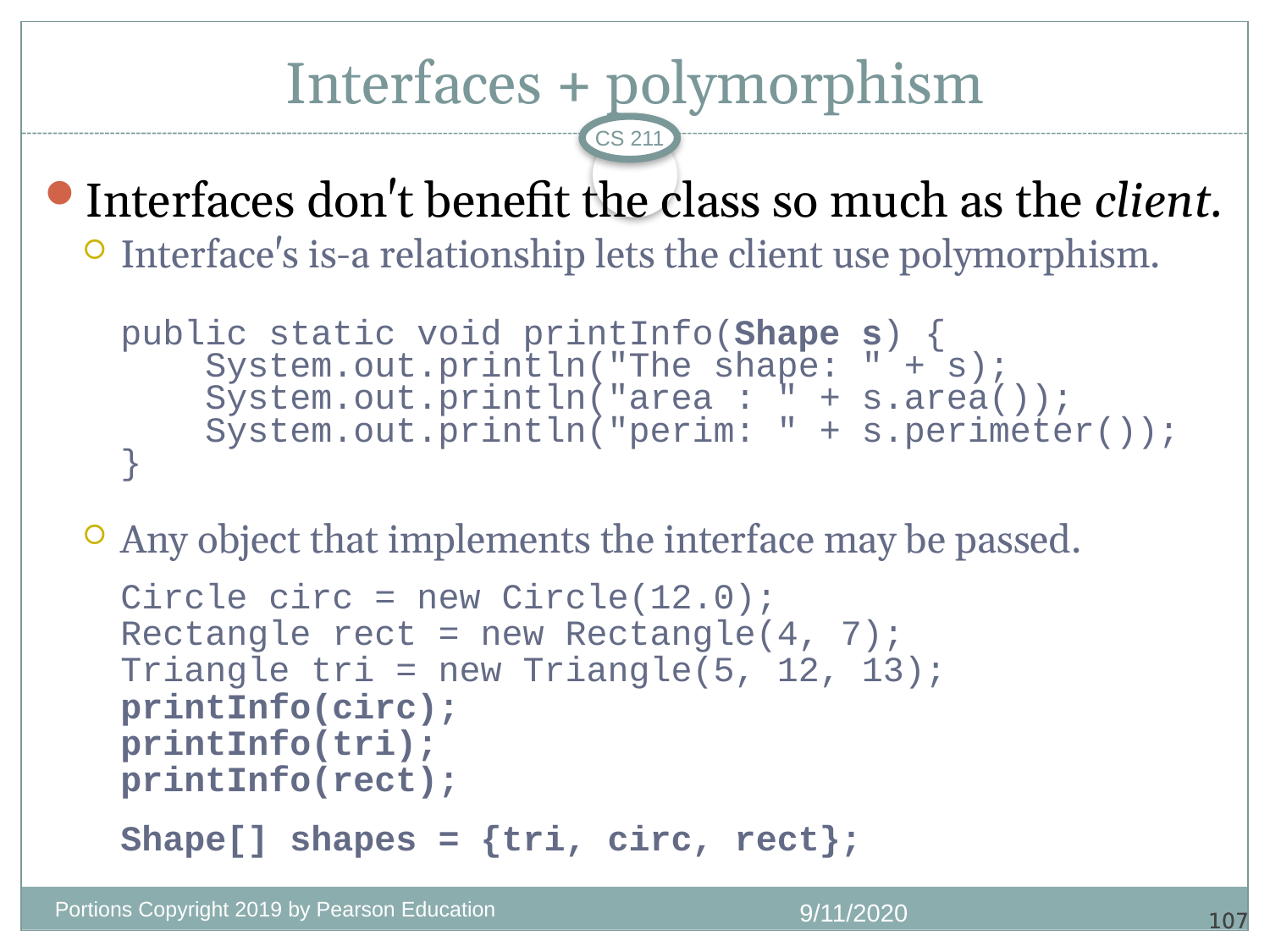

# Interfaces + polymorphism
CS 211
Interfaces don't benefit the class so much as the client.
Interface's is-a relationship lets the client use polymorphism.

	public static void printInfo(Shape s) {
	    System.out.println("The shape: " + s);
	    System.out.println("area : " + s.area());
	    System.out.println("perim: " + s.perimeter());
	}

Any object that implements the interface may be passed.

	Circle circ = new Circle(12.0);
	Rectangle rect = new Rectangle(4, 7);
	Triangle tri = new Triangle(5, 12, 13);
	printInfo(circ);
	printInfo(tri);
	printInfo(rect);

	Shape[] shapes = {tri, circ, rect};
Portions Copyright 2019 by Pearson Education
9/11/2020